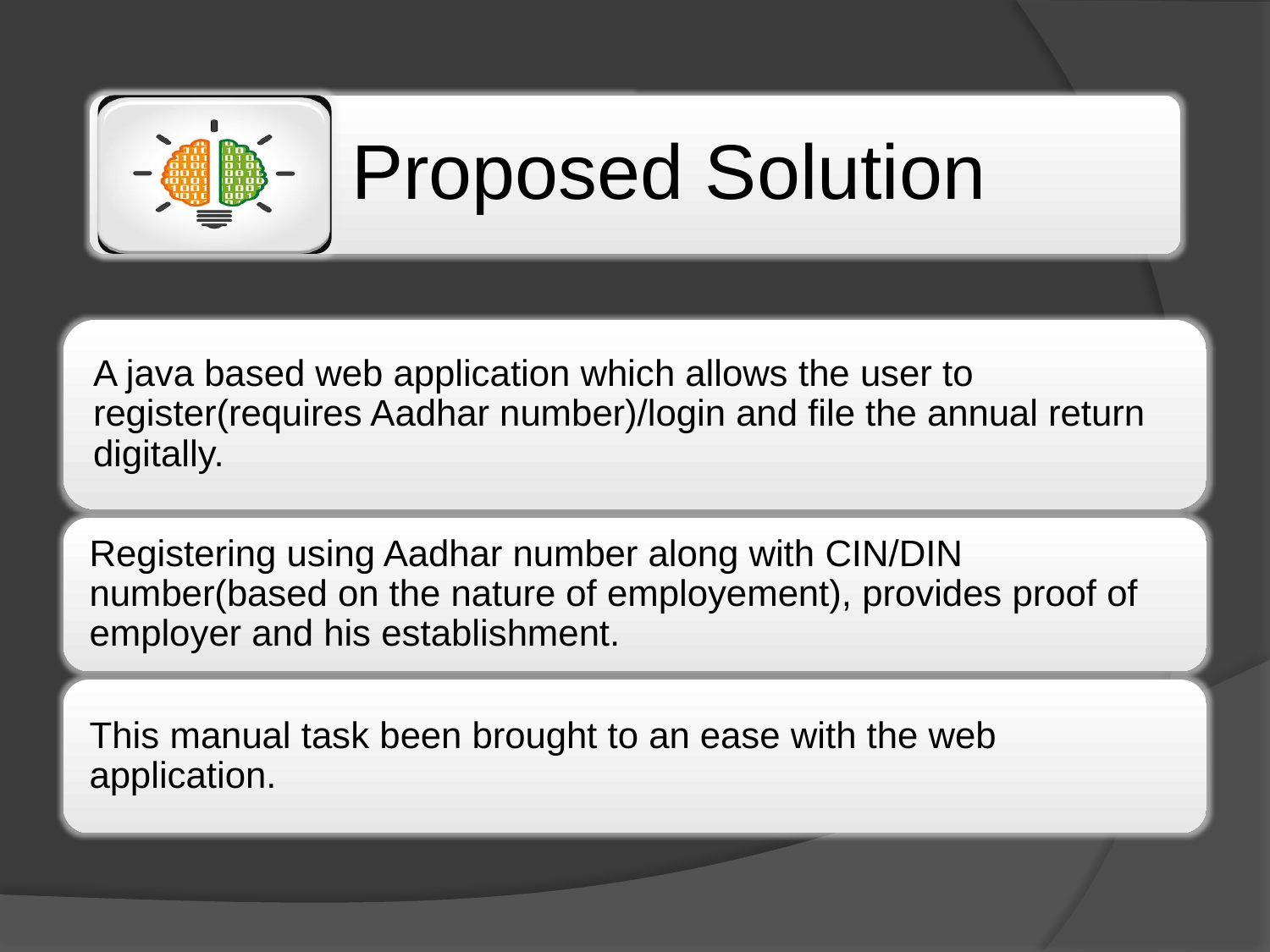

Proposed Solution
A java based web application which allows the user to register(requires Aadhar number)/login and file the annual return digitally.
Registering using Aadhar number along with CIN/DIN number(based on the nature of employement), provides proof of employer and his establishment.
This manual task been brought to an ease with the web application.